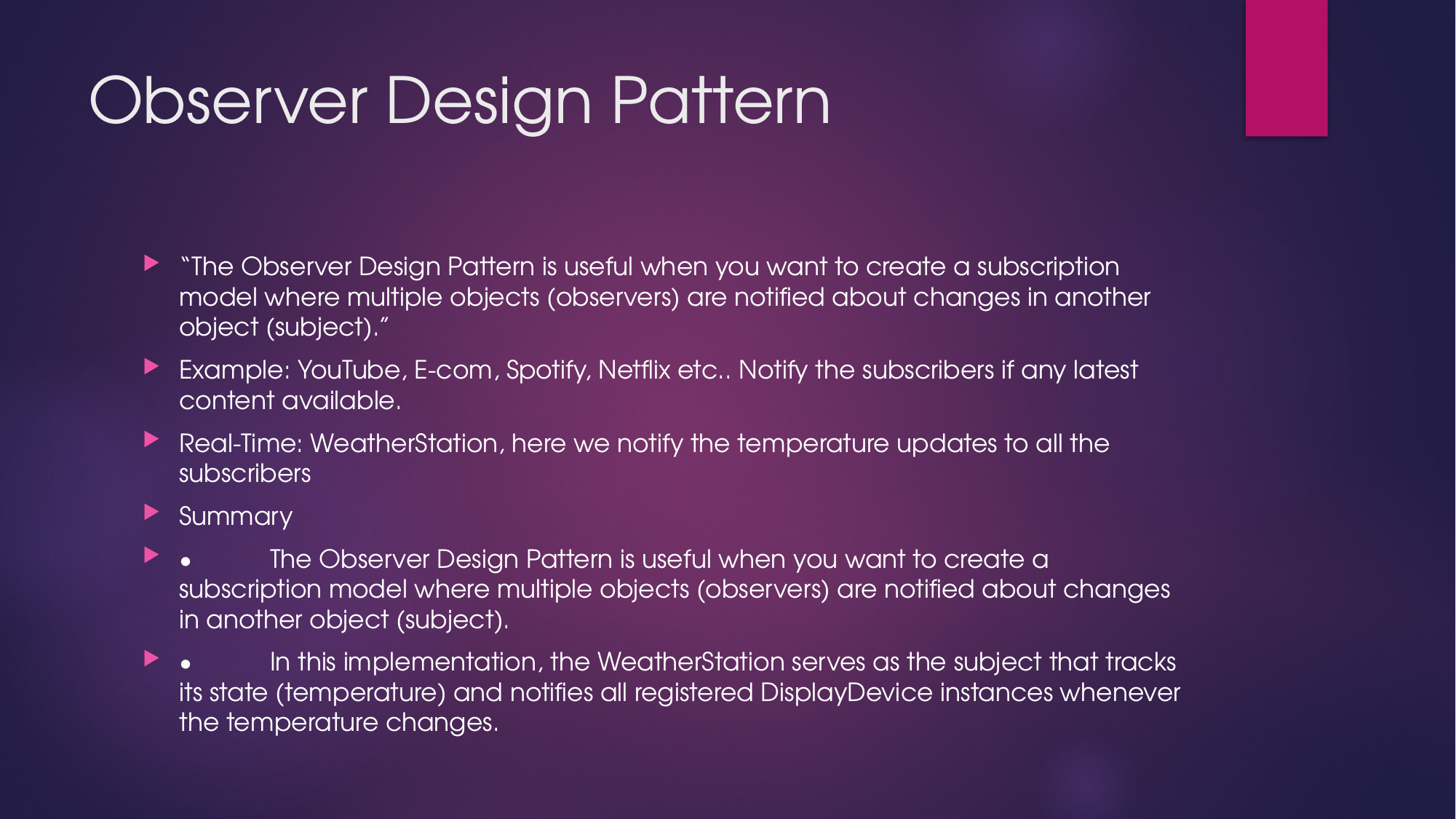

# Observer Design Pattern
“The Observer Design Pattern is useful when you want to create a subscription model where multiple objects (observers) are notified about changes in another object (subject).”
Example: YouTube, E-com, Spotify, Netflix etc.. Notify the subscribers if any latest content available.
Real-Time: WeatherStation, here we notify the temperature updates to all the subscribers
Summary
•	The Observer Design Pattern is useful when you want to create a subscription model where multiple objects (observers) are notified about changes in another object (subject).
•	In this implementation, the WeatherStation serves as the subject that tracks its state (temperature) and notifies all registered DisplayDevice instances whenever the temperature changes.